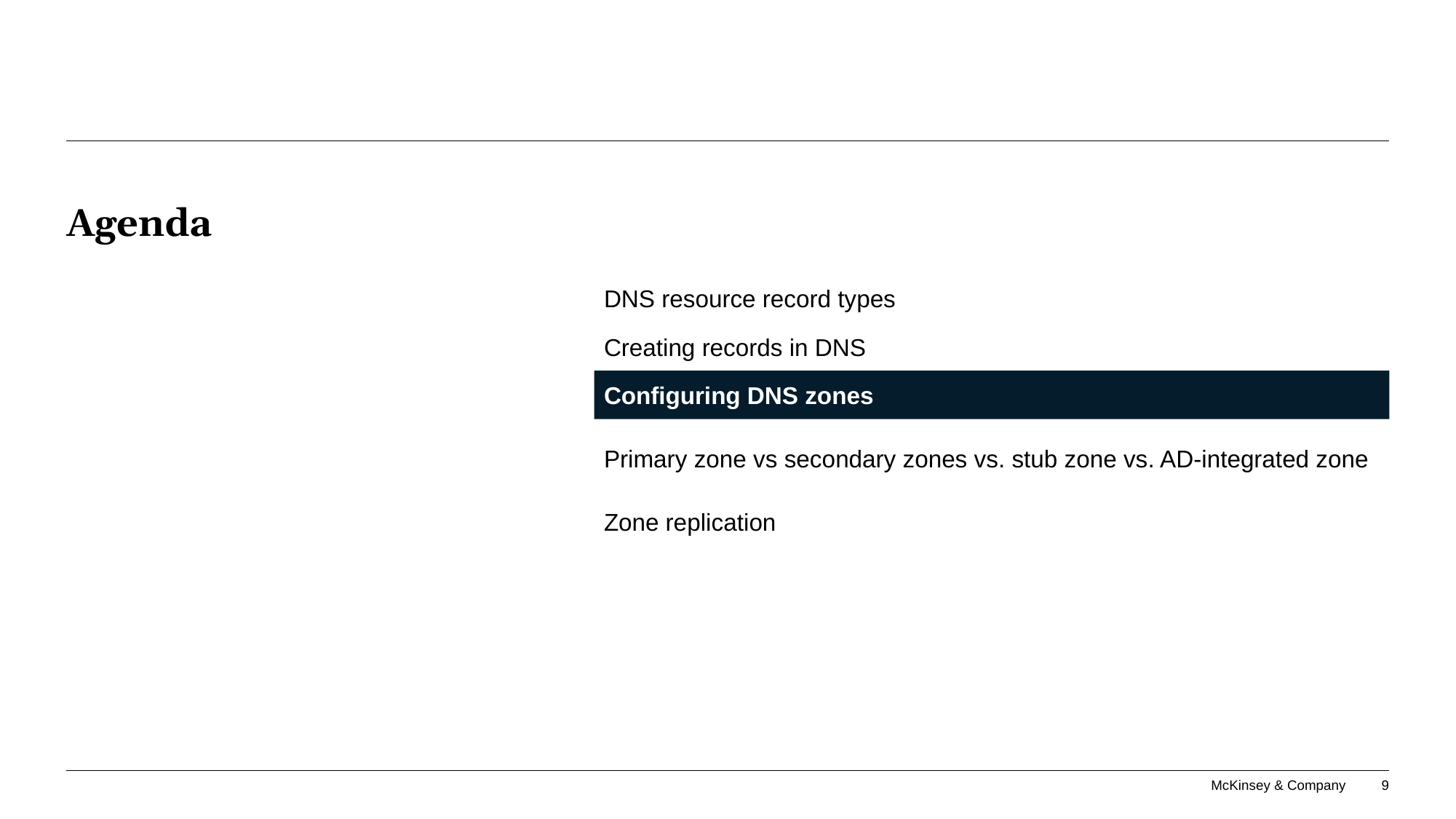

# Agenda
DNS resource record types
Creating records in DNS
Configuring DNS zones
Primary zone vs secondary zones vs. stub zone vs. AD-integrated zone
Zone replication